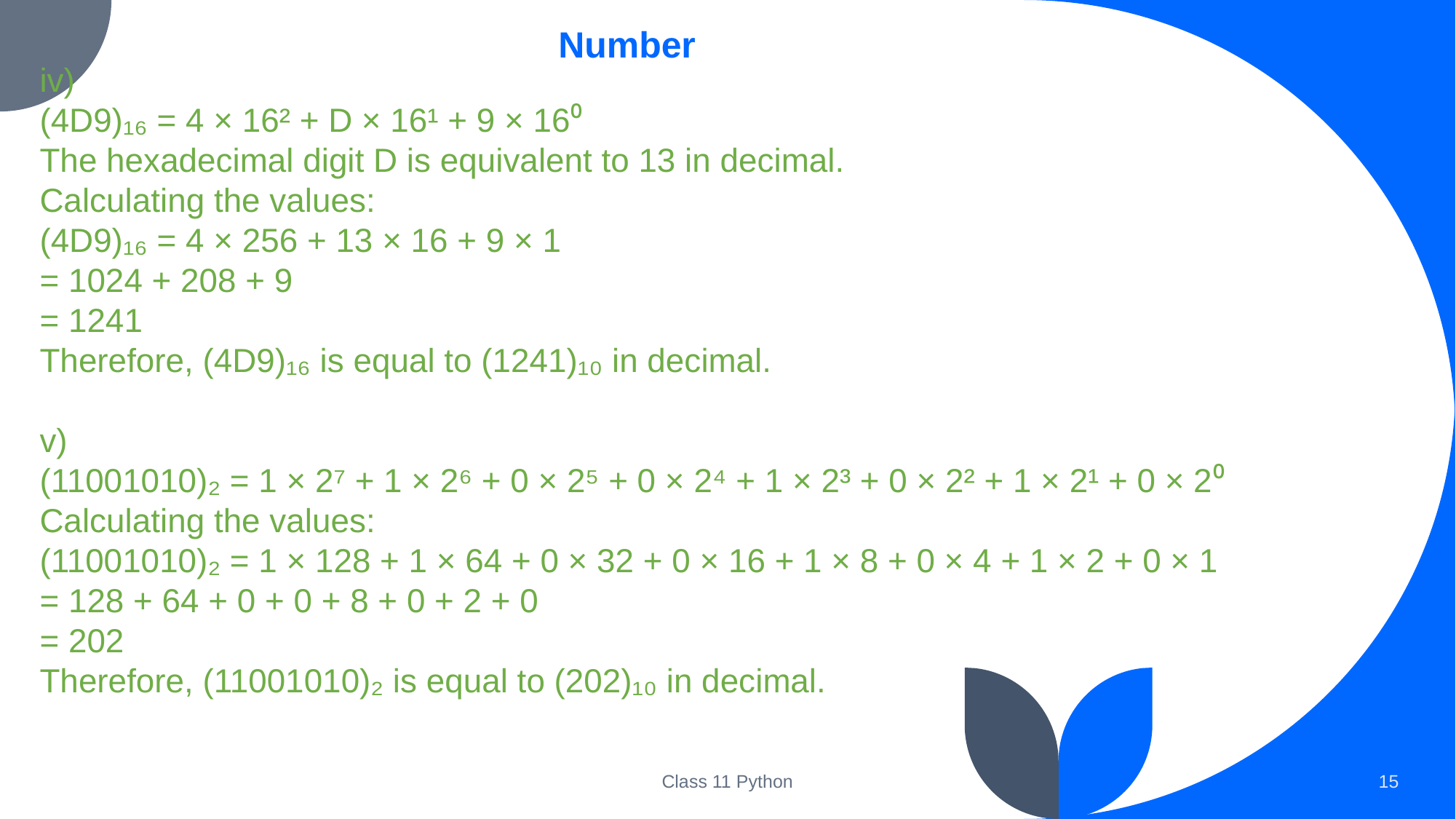

Number
iv)
(4D9)₁₆ = 4 × 16² + D × 16¹ + 9 × 16⁰
The hexadecimal digit D is equivalent to 13 in decimal.
Calculating the values:
(4D9)₁₆ = 4 × 256 + 13 × 16 + 9 × 1
= 1024 + 208 + 9
= 1241
Therefore, (4D9)₁₆ is equal to (1241)₁₀ in decimal.

v)
(11001010)₂ = 1 × 2⁷ + 1 × 2⁶ + 0 × 2⁵ + 0 × 2⁴ + 1 × 2³ + 0 × 2² + 1 × 2¹ + 0 × 2⁰
Calculating the values:
(11001010)₂ = 1 × 128 + 1 × 64 + 0 × 32 + 0 × 16 + 1 × 8 + 0 × 4 + 1 × 2 + 0 × 1
= 128 + 64 + 0 + 0 + 8 + 0 + 2 + 0
= 202
Therefore, (11001010)₂ is equal to (202)₁₀ in decimal.
Class 11 Python
15